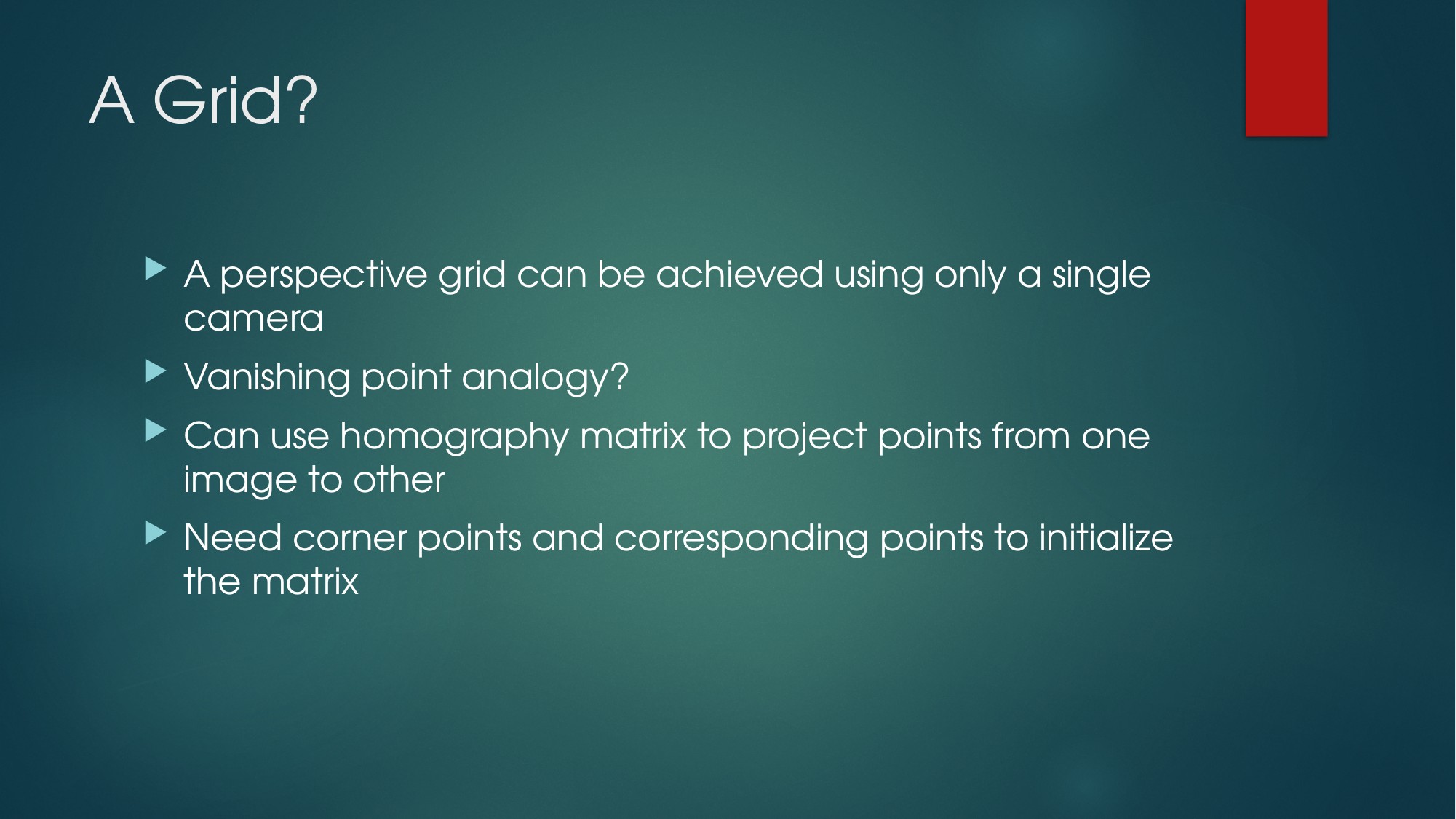

# A Grid?
A perspective grid can be achieved using only a single camera
Vanishing point analogy?
Can use homography matrix to project points from one image to other
Need corner points and corresponding points to initialize the matrix